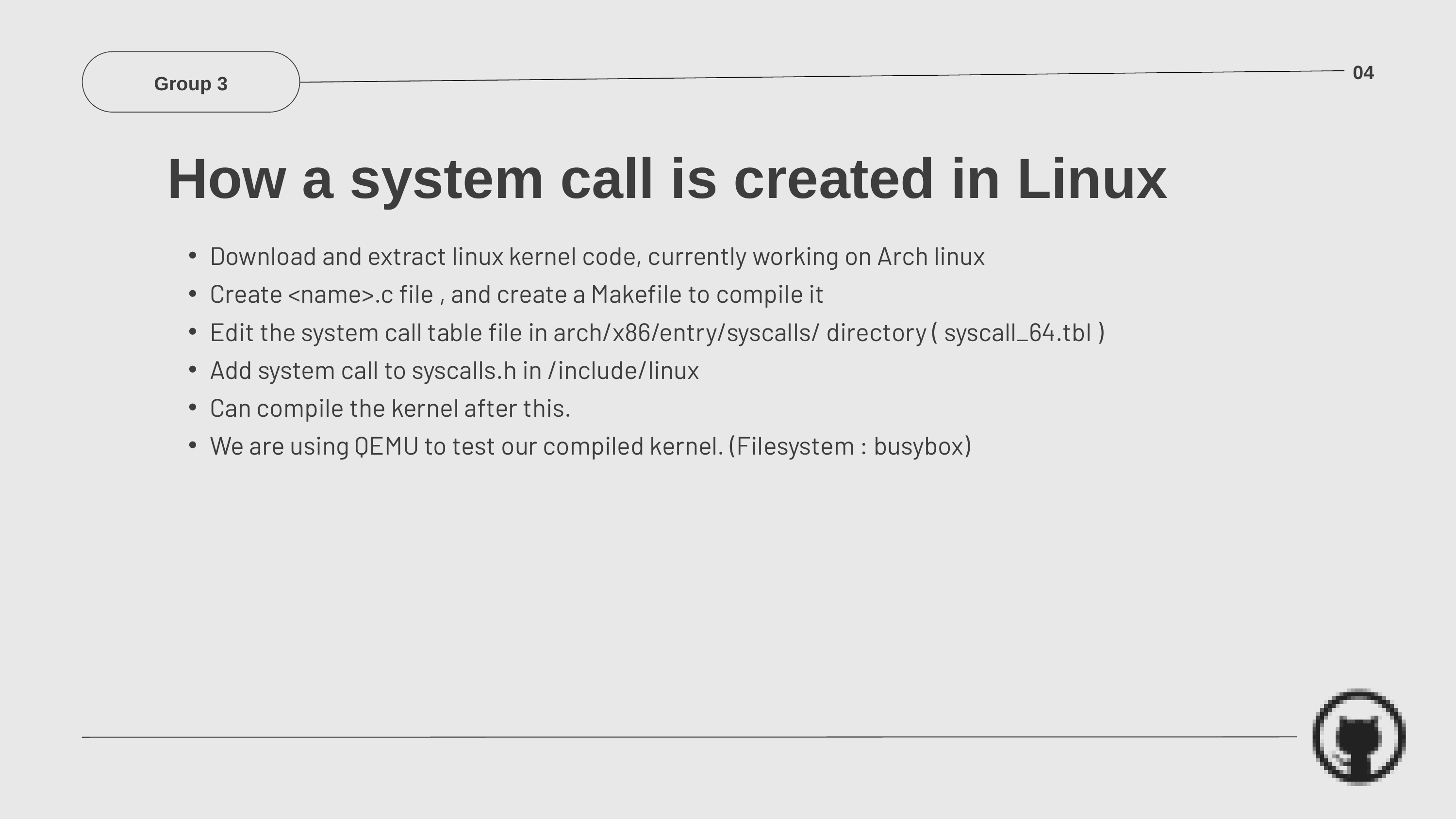

04
Group 3

How a system call is created in Linux
Download and extract linux kernel code, currently working on Arch linux
Create <name>.c file , and create a Makefile to compile it
Edit the system call table file in arch/x86/entry/syscalls/ directory ( syscall_64.tbl )
Add system call to syscalls.h in /include/linux
Can compile the kernel after this.
We are using QEMU to test our compiled kernel. (Filesystem : busybox)